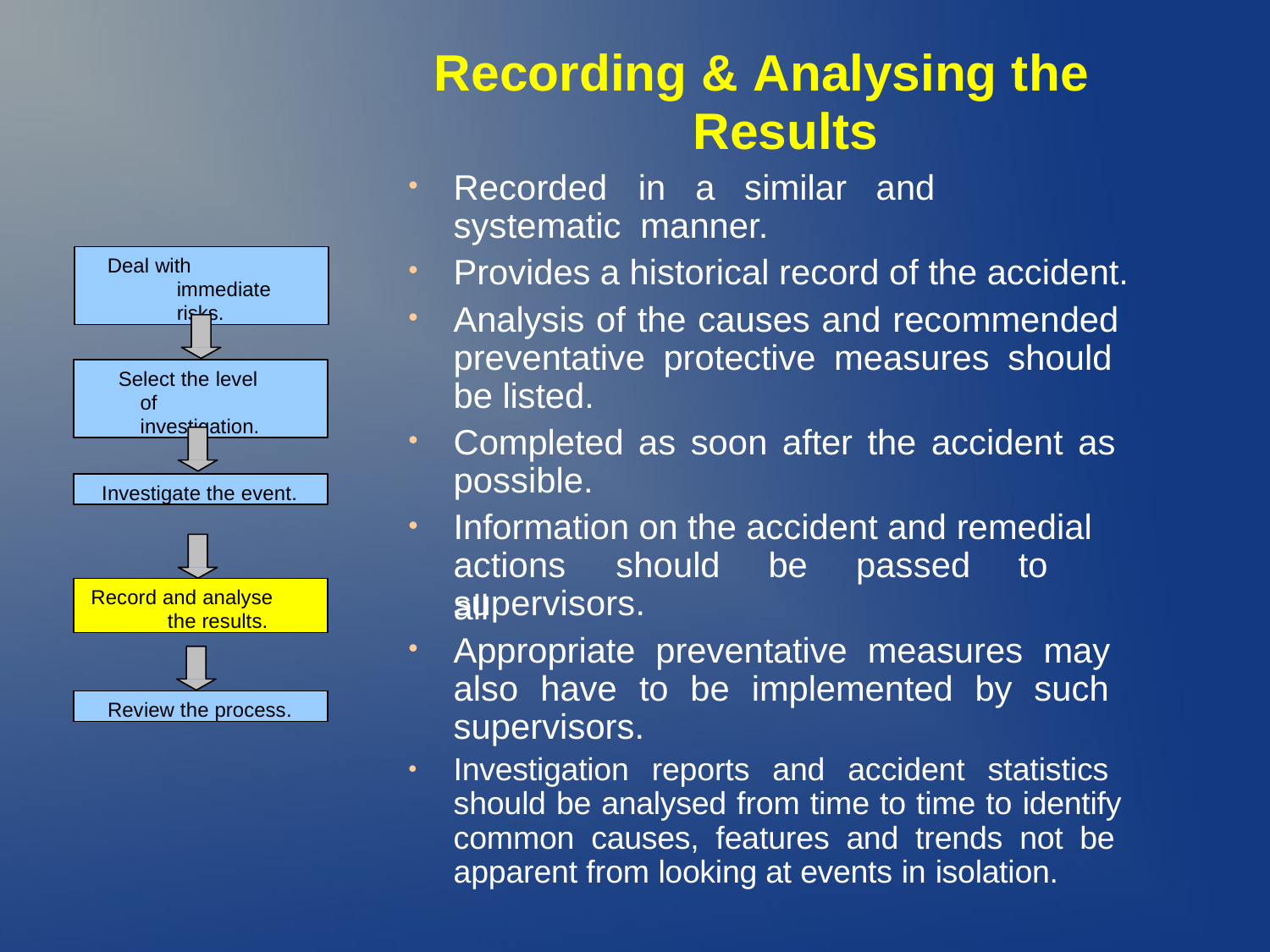

# Recording & Analysing the
Results
Recorded	in	a	similar	and	systematic  manner.
●
Provides a historical record of the accident.
Analysis of the causes and recommended  preventative protective measures should  be listed.
Completed as soon after the accident as  possible.
Information on the accident and remedial
Deal with  immediate  risks.
●
●

Select the level  of  investigation.
●

Investigate the event.
●

actions	should	be	passed	to	all
Record and analyse  the results.
supervisors.
Appropriate preventative measures may  also have to be implemented by such  supervisors.
●

Review the process.
Investigation reports and accident statistics  should be analysed from time to time to identify  common causes, features and trends not be  apparent from looking at events in isolation.
●